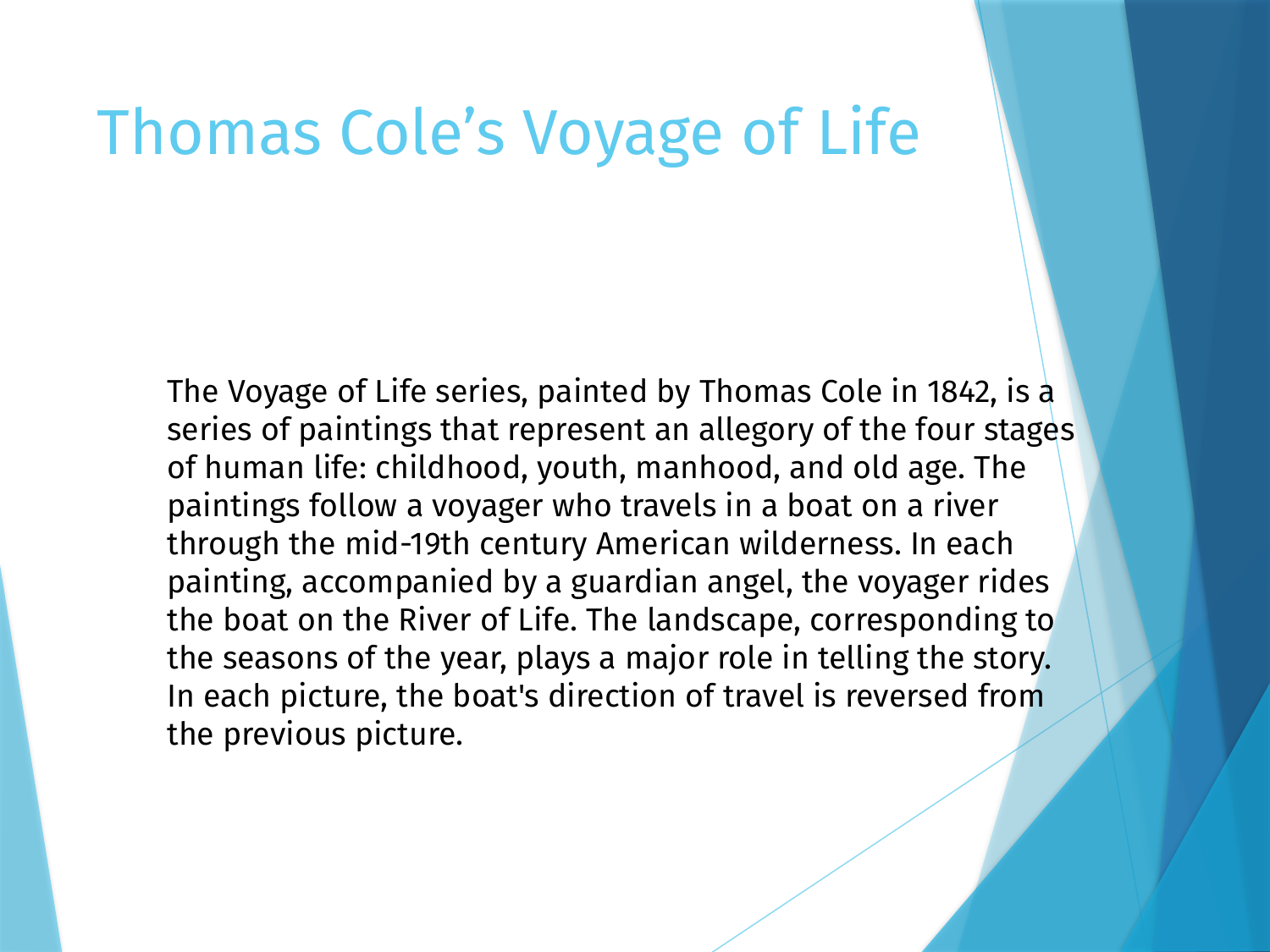

# Thomas Cole’s Voyage of Life
The Voyage of Life series, painted by Thomas Cole in 1842, is a series of paintings that represent an allegory of the four stages of human life: childhood, youth, manhood, and old age. The paintings follow a voyager who travels in a boat on a river through the mid-19th century American wilderness. In each painting, accompanied by a guardian angel, the voyager rides the boat on the River of Life. The landscape, corresponding to the seasons of the year, plays a major role in telling the story. In each picture, the boat's direction of travel is reversed from the previous picture.